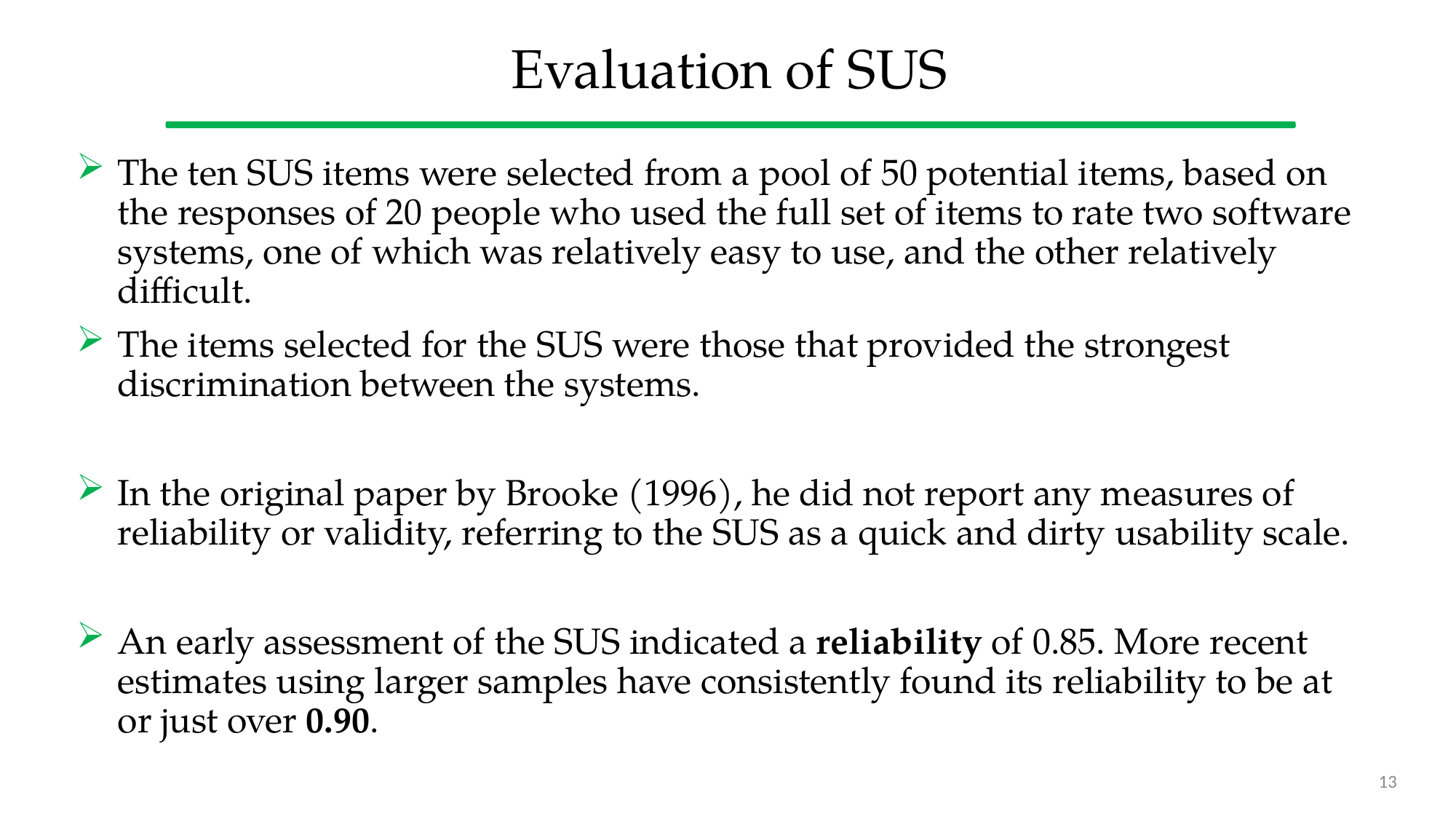

# Evaluation of SUS
The ten SUS items were selected from a pool of 50 potential items, based on the responses of 20 people who used the full set of items to rate two software systems, one of which was relatively easy to use, and the other relatively difficult.
The items selected for the SUS were those that provided the strongest discrimination between the systems.

In the original paper by Brooke (1996), he did not report any measures of reliability or validity, referring to the SUS as a quick and dirty usability scale.

An early assessment of the SUS indicated a reliability of 0.85. More recent estimates using larger samples have consistently found its reliability to be at or just over 0.90.
13